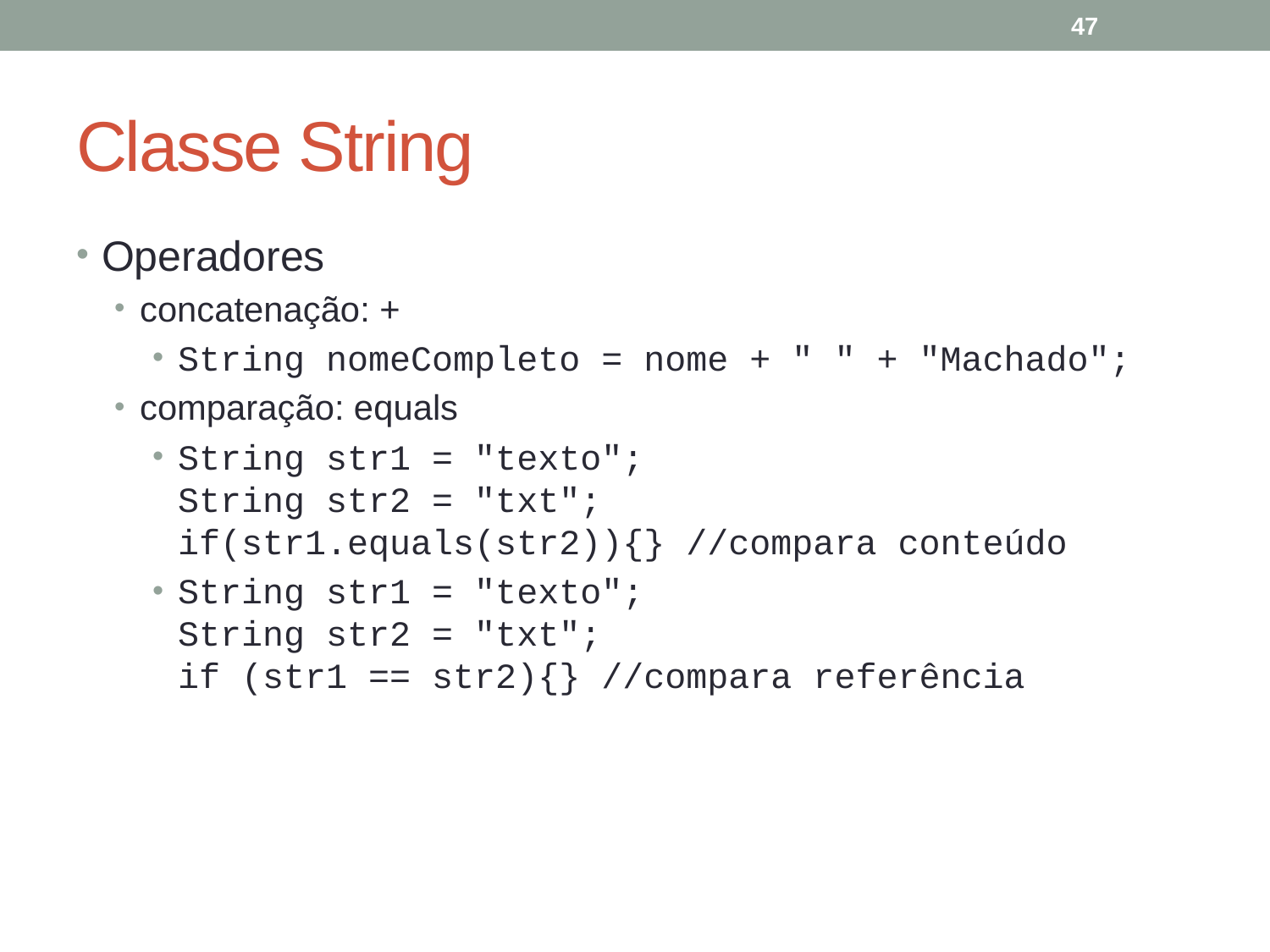

47
# Classe String
Operadores
concatenação: +
String nomeCompleto = nome + " " + "Machado";
comparação: equals
String str1 = "texto";
String str2 = "txt";
if(str1.equals(str2)){} //compara conteúdo
String str1 = "texto";
String str2 = "txt";
if (str1 == str2){} //compara referência